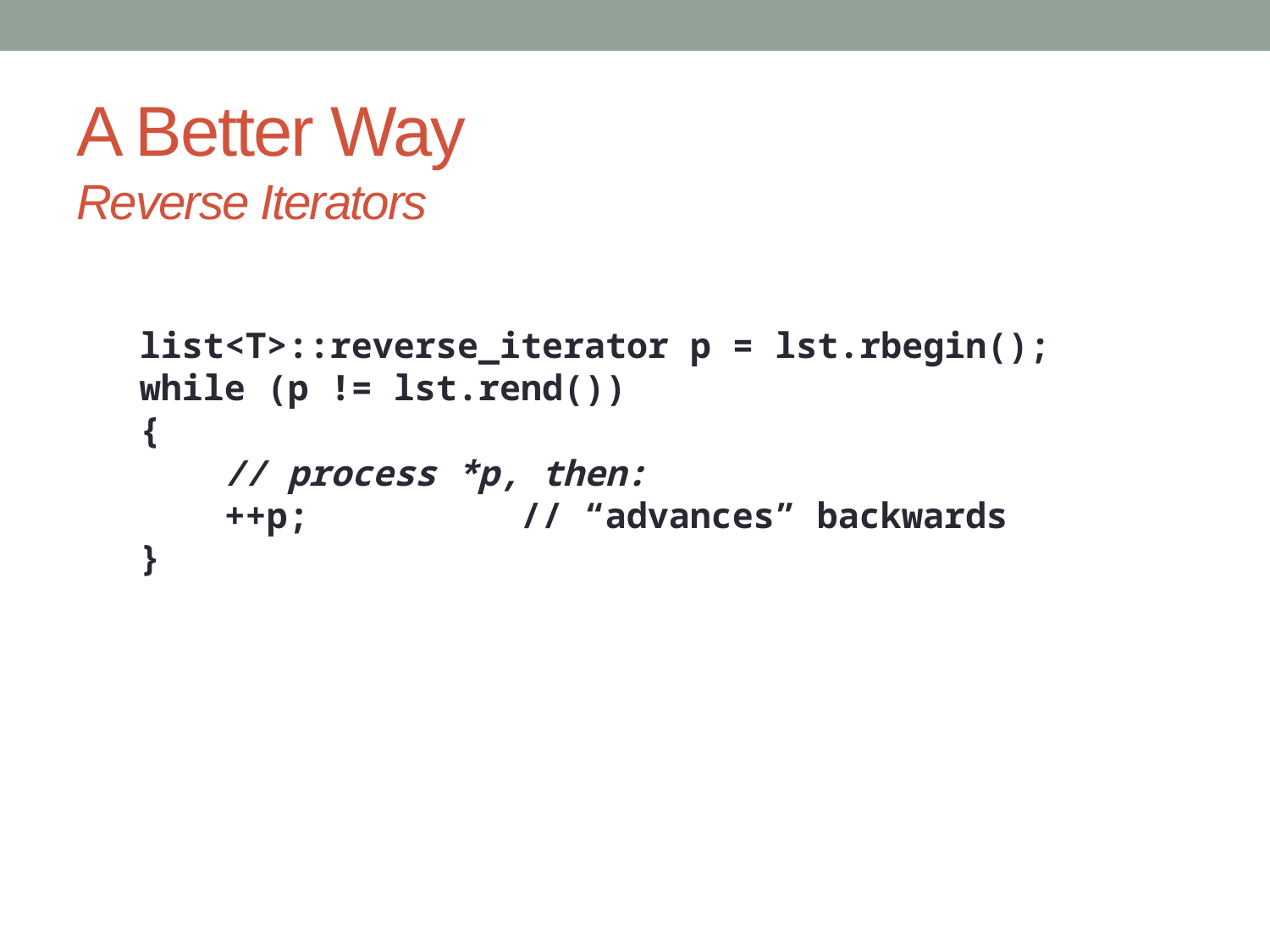

# A Better Way Reverse Iterators
list<T>::reverse_iterator p = lst.rbegin();
while (p != lst.rend())
{
    // process *p, then:
    ++p;		// “advances” backwards
}